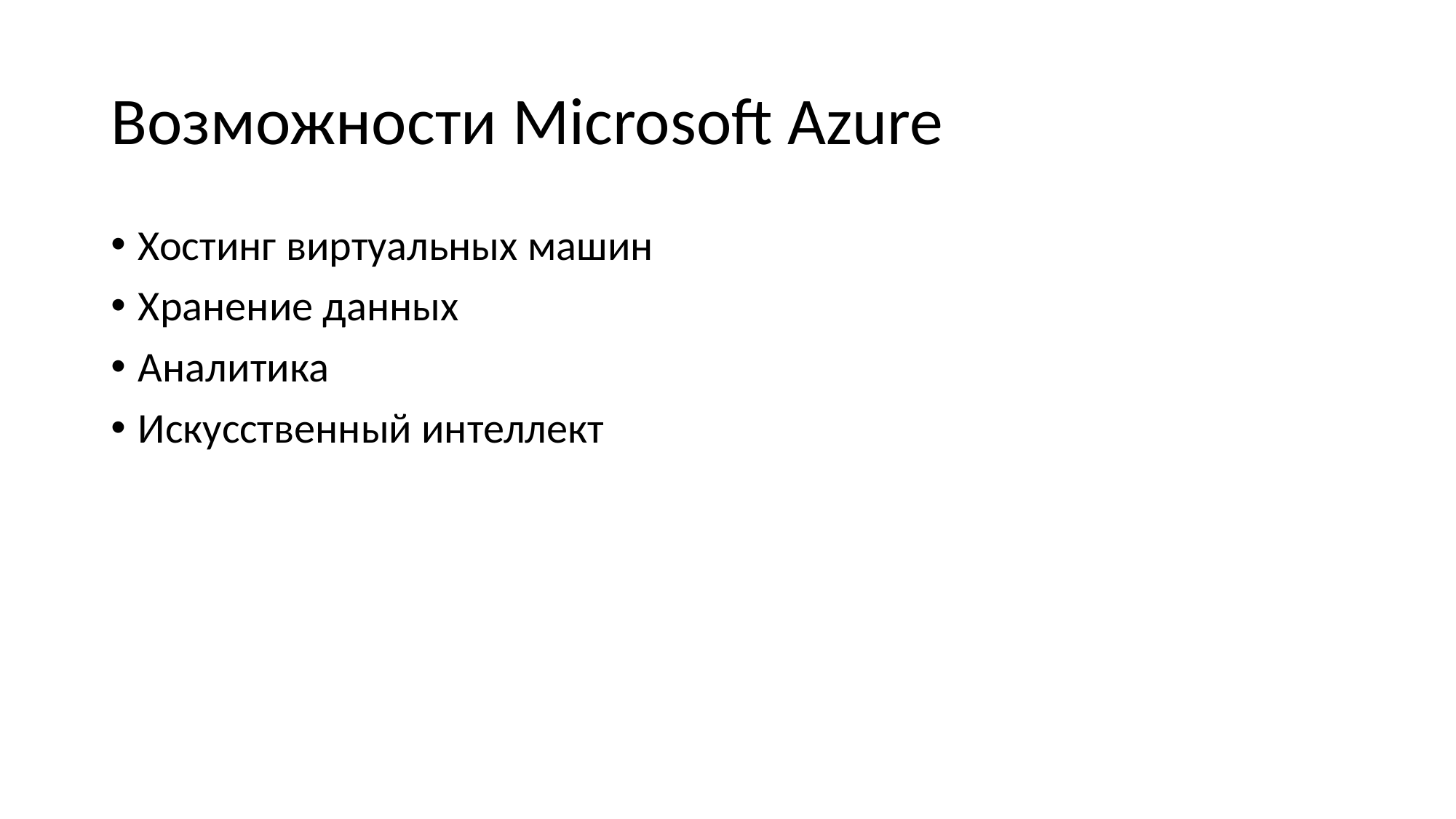

# Возможности Microsoft Azure
Хостинг виртуальных машин
Хранение данных
Аналитика
Искусственный интеллект